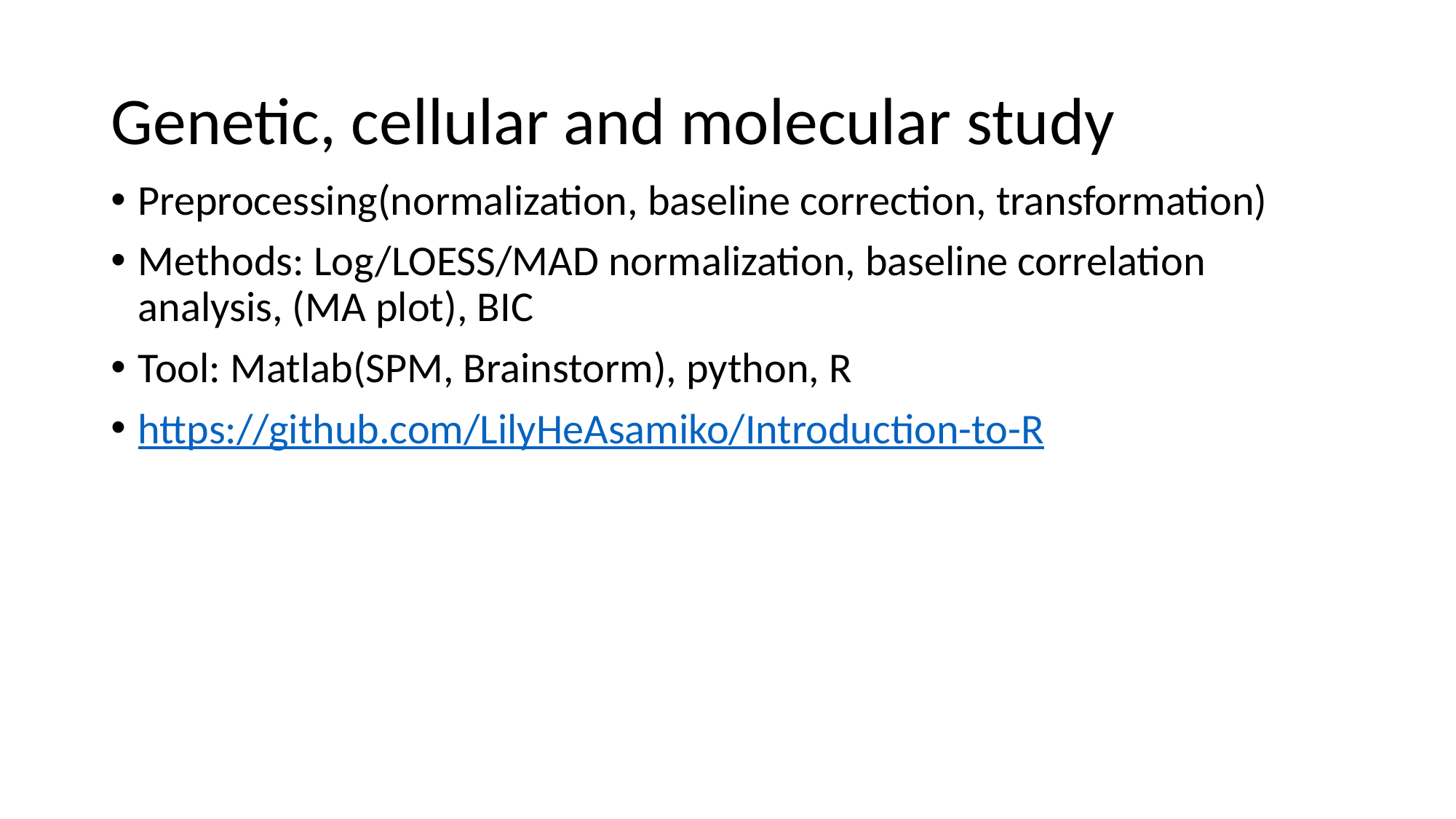

# Genetic, cellular and molecular study
Preprocessing(normalization, baseline correction, transformation)
Methods: Log/LOESS/MAD normalization, baseline correlation analysis, (MA plot), BIC
Tool: Matlab(SPM, Brainstorm), python, R
https://github.com/LilyHeAsamiko/Introduction-to-R